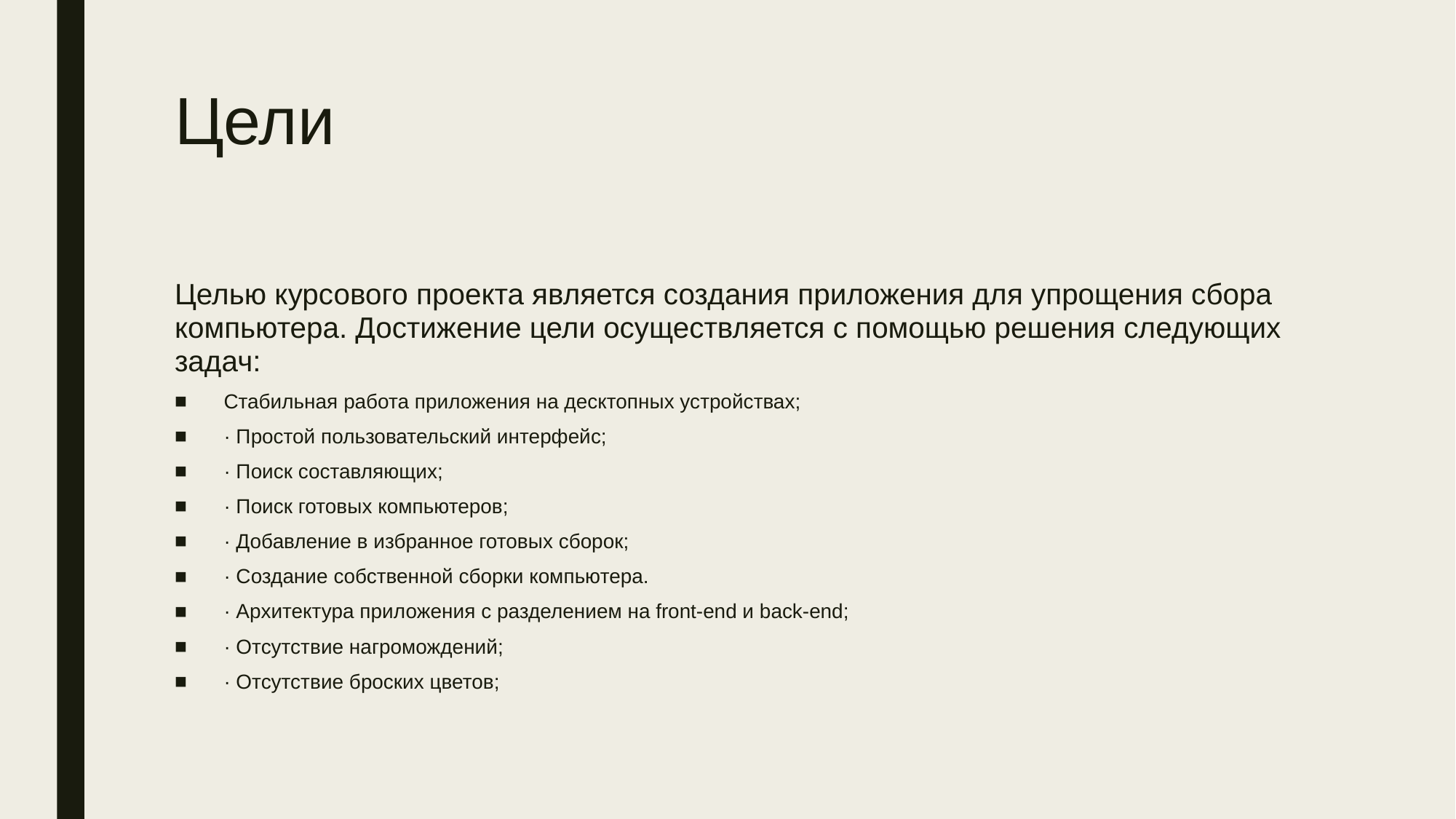

# Цели
Целью курсового проекта является создания приложения для упрощения сбора компьютера. Достижение цели осуществляется с помощью решения следующих задач:
Стабильная работа приложения на десктопных устройствах;
· Простой пользовательский интерфейс;
· Поиск составляющих;
· Поиск готовых компьютеров;
· Добавление в избранное готовых сборок;
· Создание собственной сборки компьютера.
· Архитектура приложения с разделением на front-end и back-end;
· Отсутствие нагромождений;
· Отсутствие броских цветов;